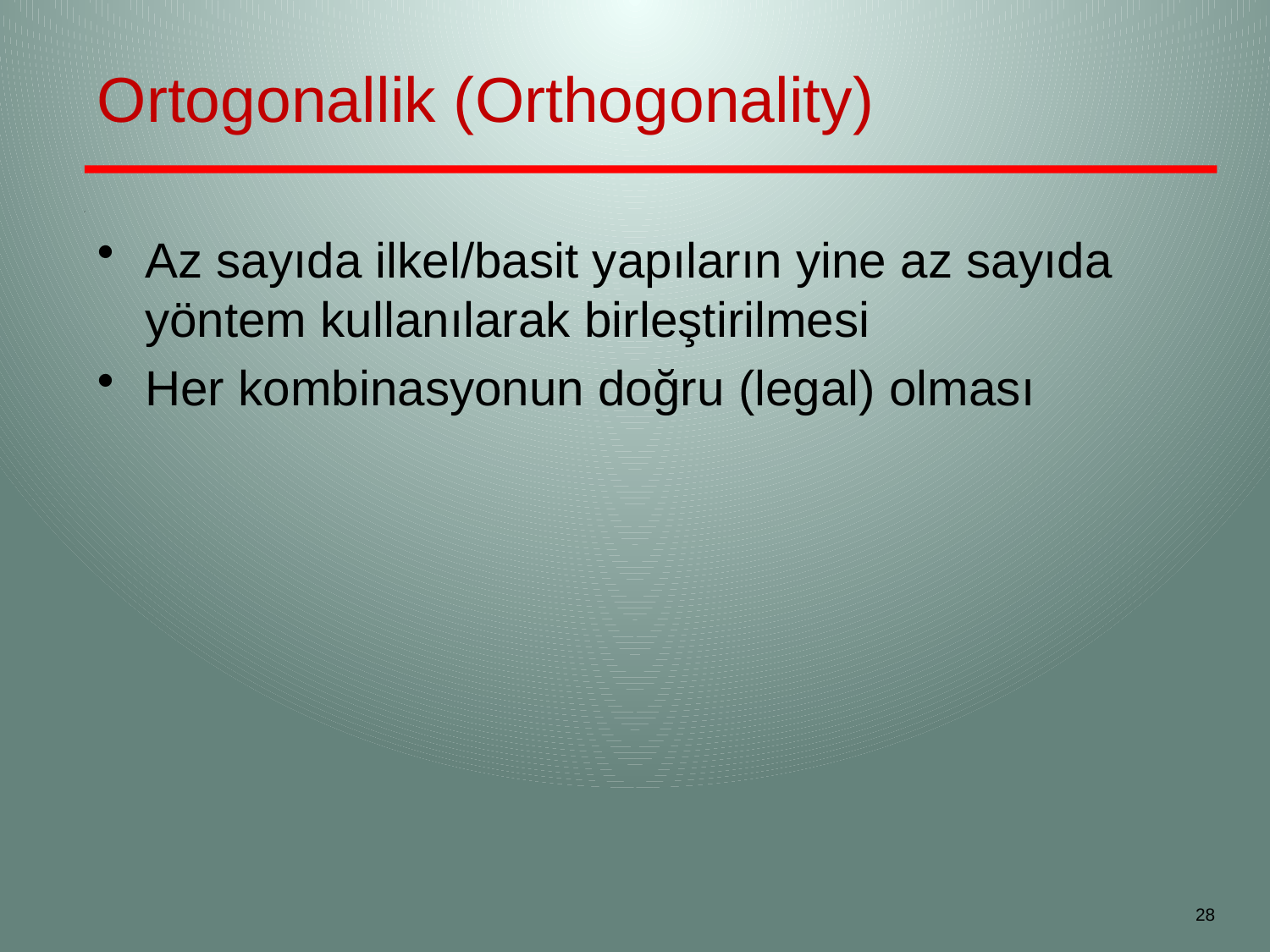

# Ortogonallik (Orthogonality)
Az sayıda ilkel/basit yapıların yine az sayıda yöntem kullanılarak birleştirilmesi
Her kombinasyonun doğru (legal) olması
28